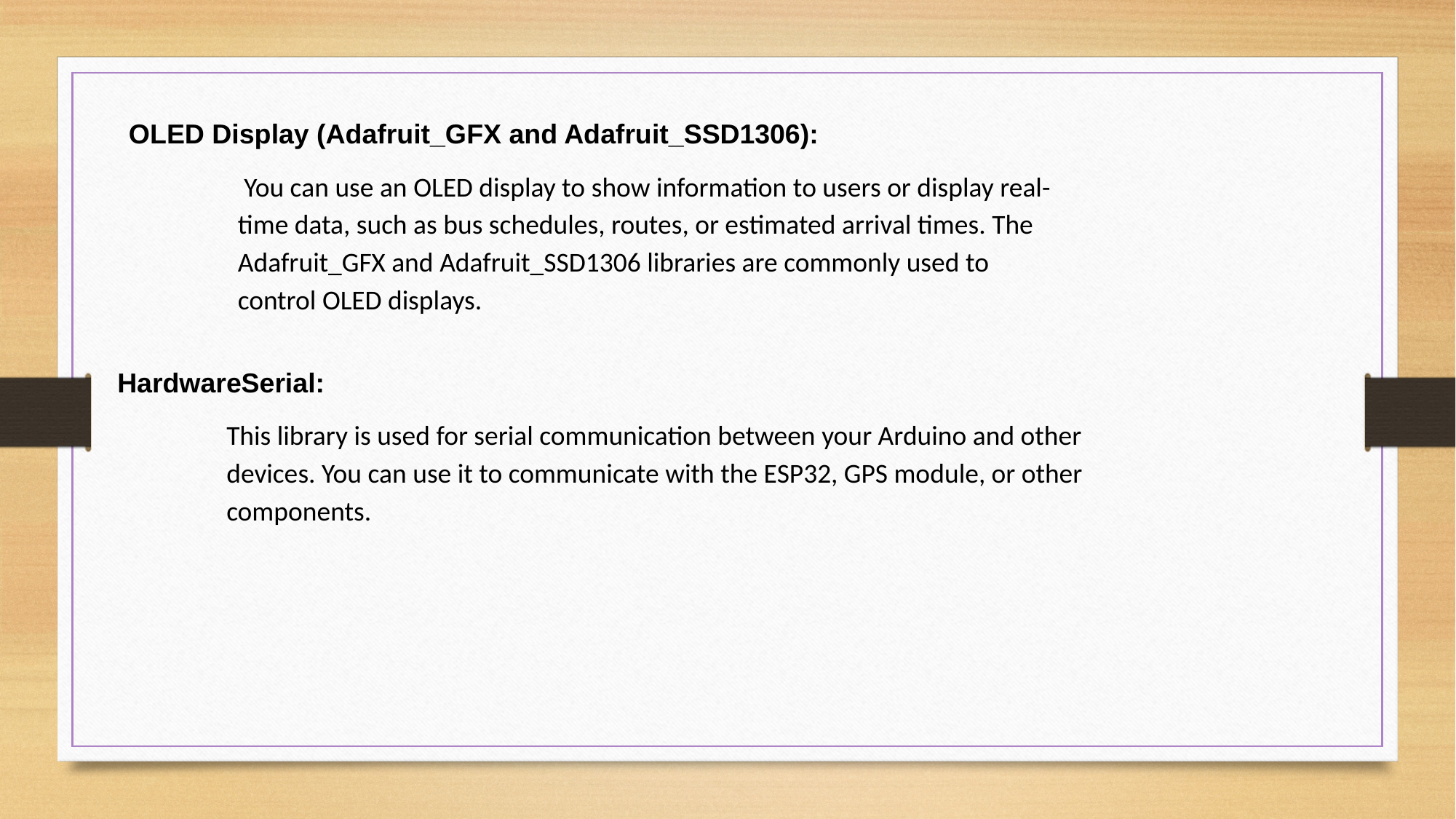

OLED Display (Adafruit_GFX and Adafruit_SSD1306):
 You can use an OLED display to show information to users or display real-time data, such as bus schedules, routes, or estimated arrival times. The Adafruit_GFX and Adafruit_SSD1306 libraries are commonly used to control OLED displays.
HardwareSerial:
This library is used for serial communication between your Arduino and other devices. You can use it to communicate with the ESP32, GPS module, or other components.